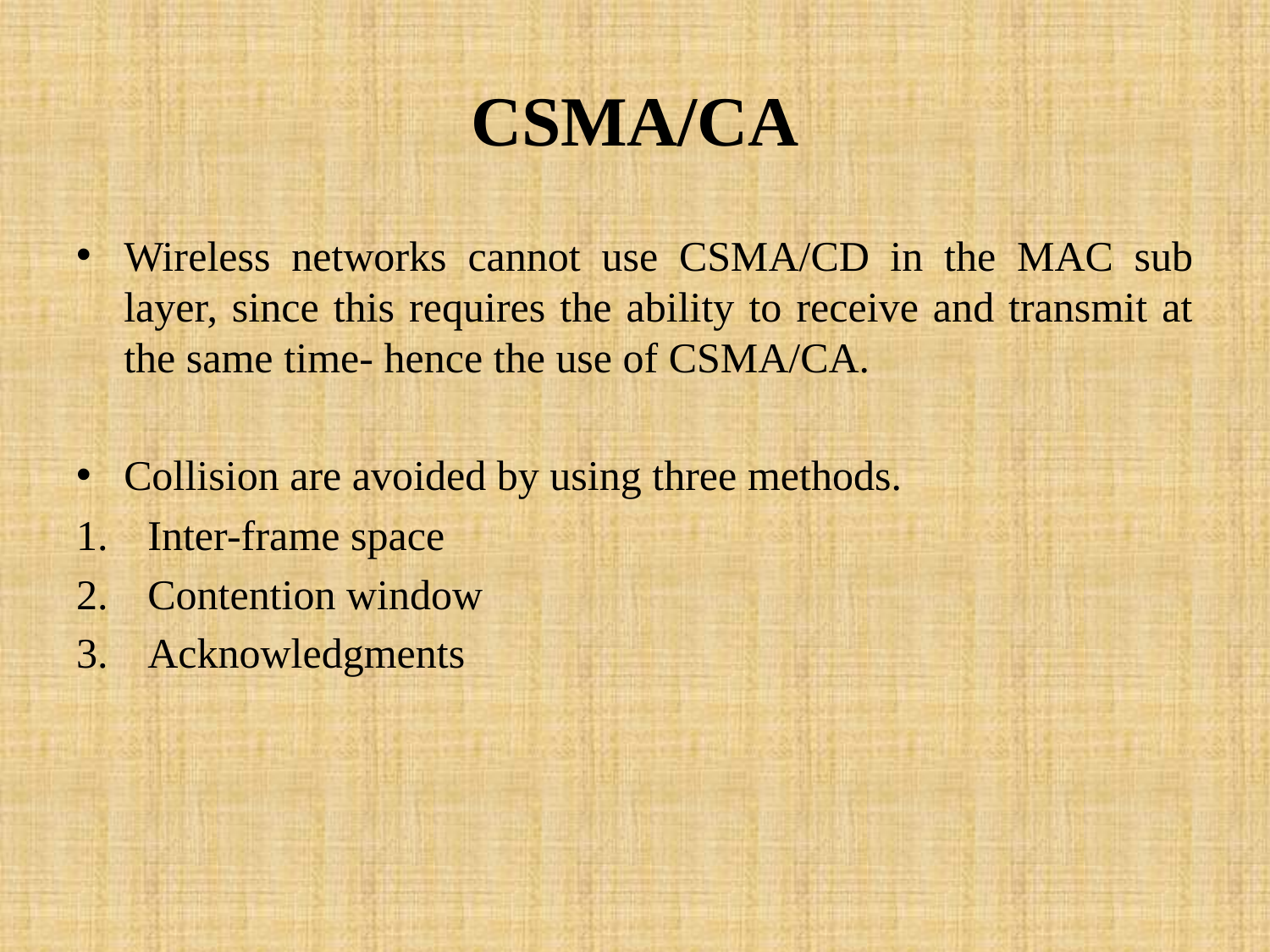

# CSMA/CA
Wireless networks cannot use CSMA/CD in the MAC sub layer, since this requires the ability to receive and transmit at the same time- hence the use of CSMA/CA.

Collision are avoided by using three methods.
Inter-frame space
Contention window
Acknowledgments